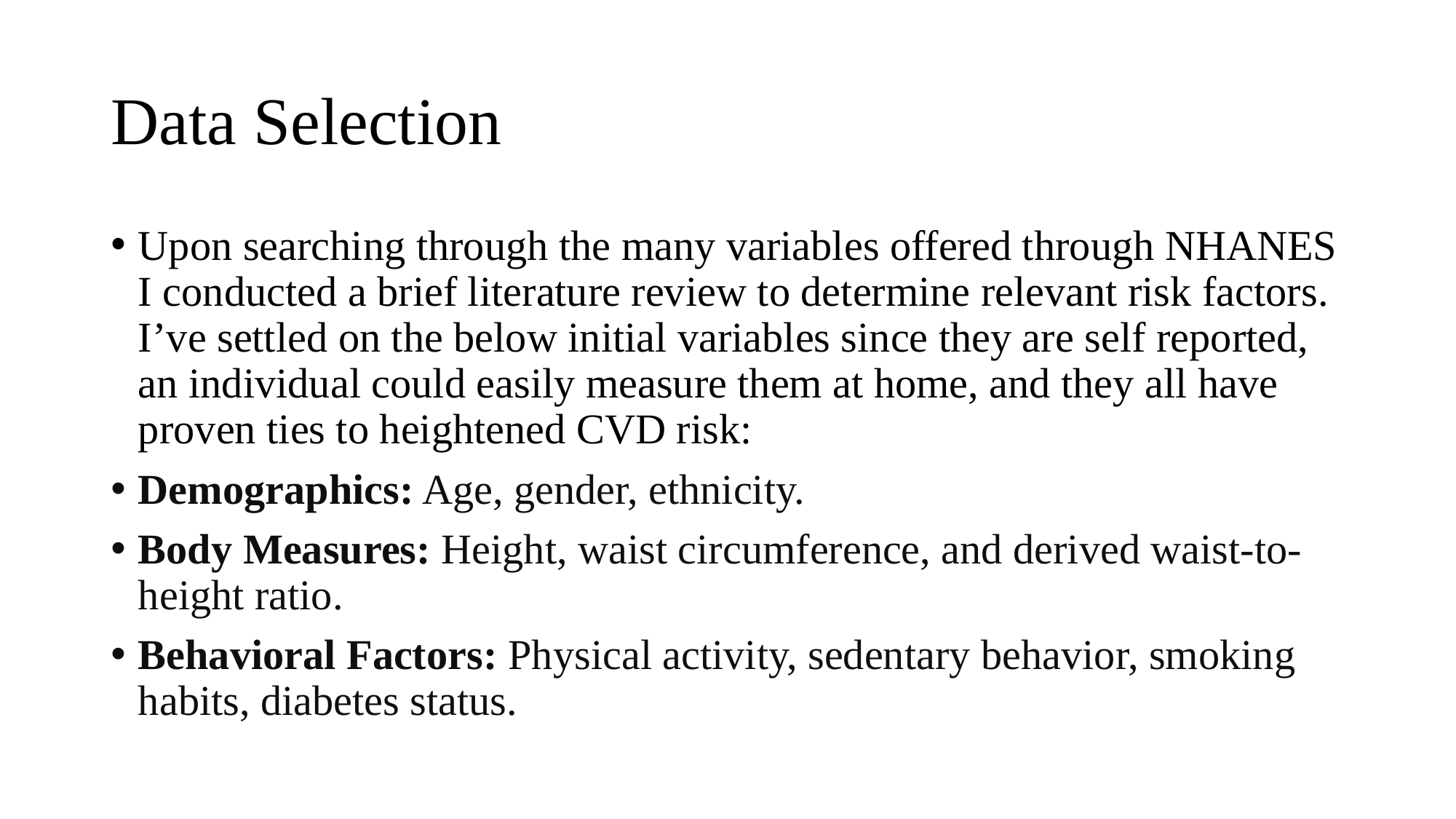

# Data Selection
Upon searching through the many variables offered through NHANES I conducted a brief literature review to determine relevant risk factors. I’ve settled on the below initial variables since they are self reported, an individual could easily measure them at home, and they all have proven ties to heightened CVD risk:
Demographics: Age, gender, ethnicity.
Body Measures: Height, waist circumference, and derived waist-to-height ratio.
Behavioral Factors: Physical activity, sedentary behavior, smoking habits, diabetes status.